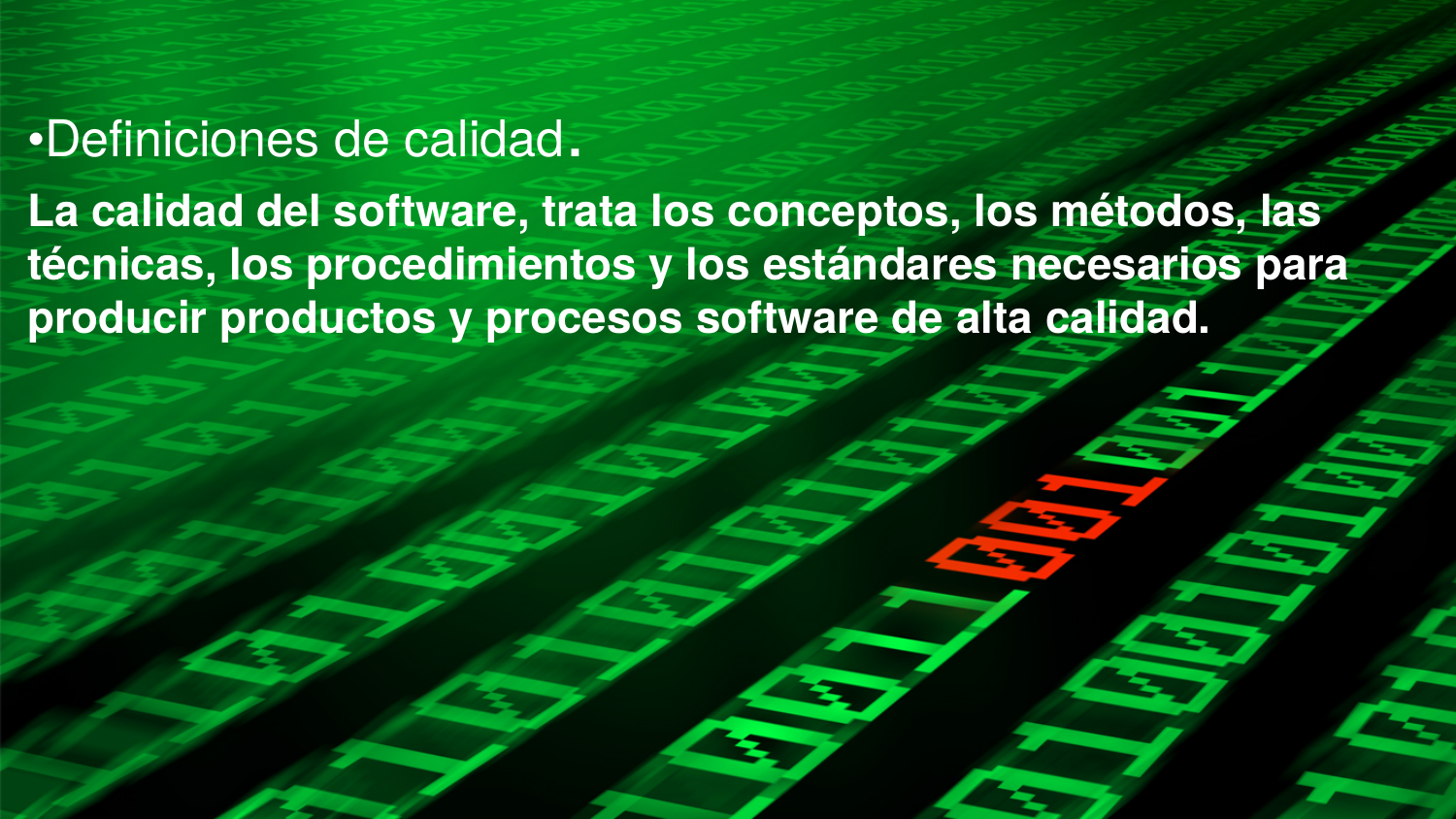

# •Definiciones de calidad.
La calidad del software, trata los conceptos, los métodos, las técnicas, los procedimientos y los estándares necesarios para producir productos y procesos software de alta calidad.